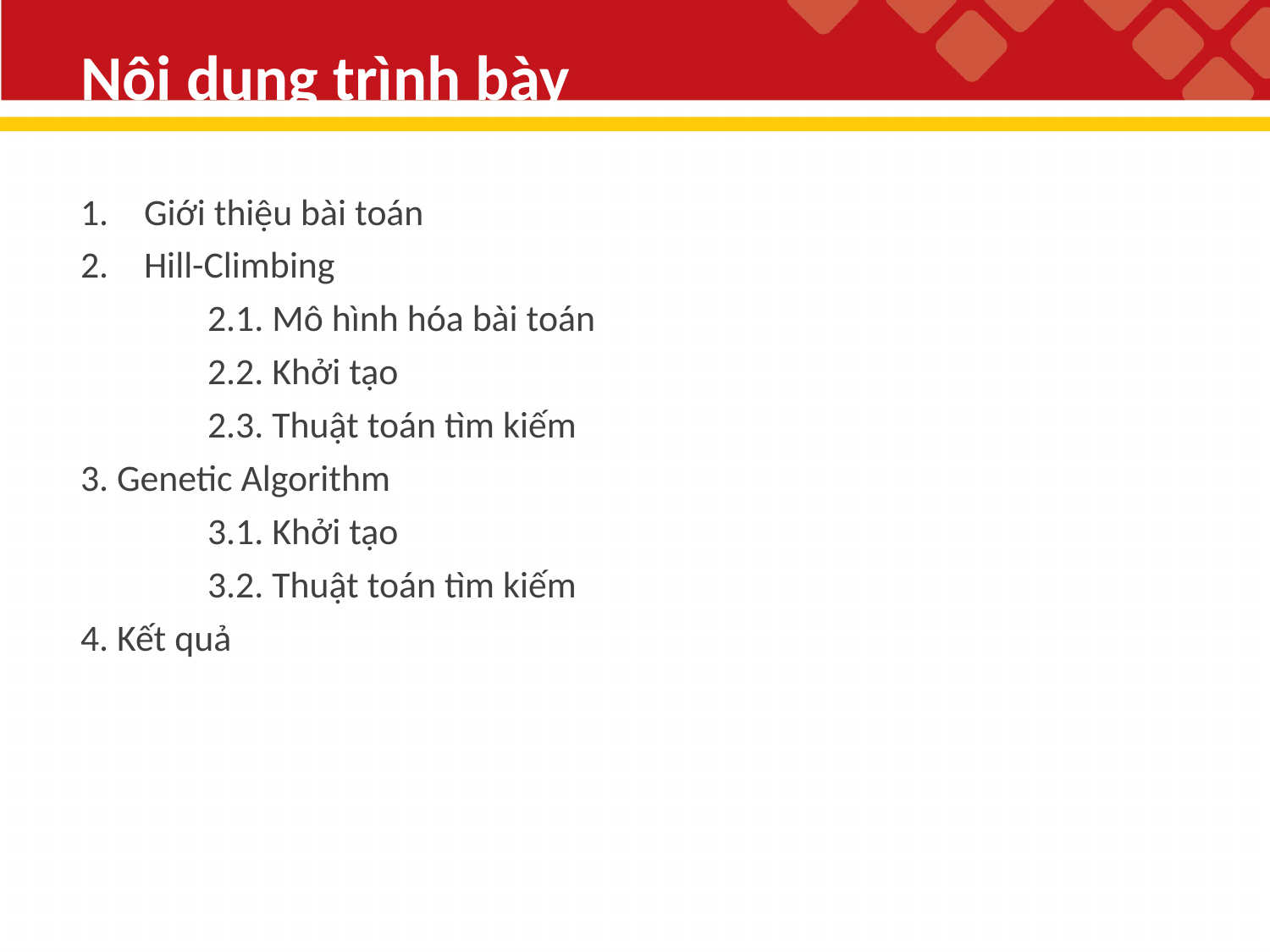

Nội dung trình bày
Giới thiệu bài toán
Hill-Climbing
	2.1. Mô hình hóa bài toán
	2.2. Khởi tạo
	2.3. Thuật toán tìm kiếm
3. Genetic Algorithm
	3.1. Khởi tạo
	3.2. Thuật toán tìm kiếm
4. Kết quả